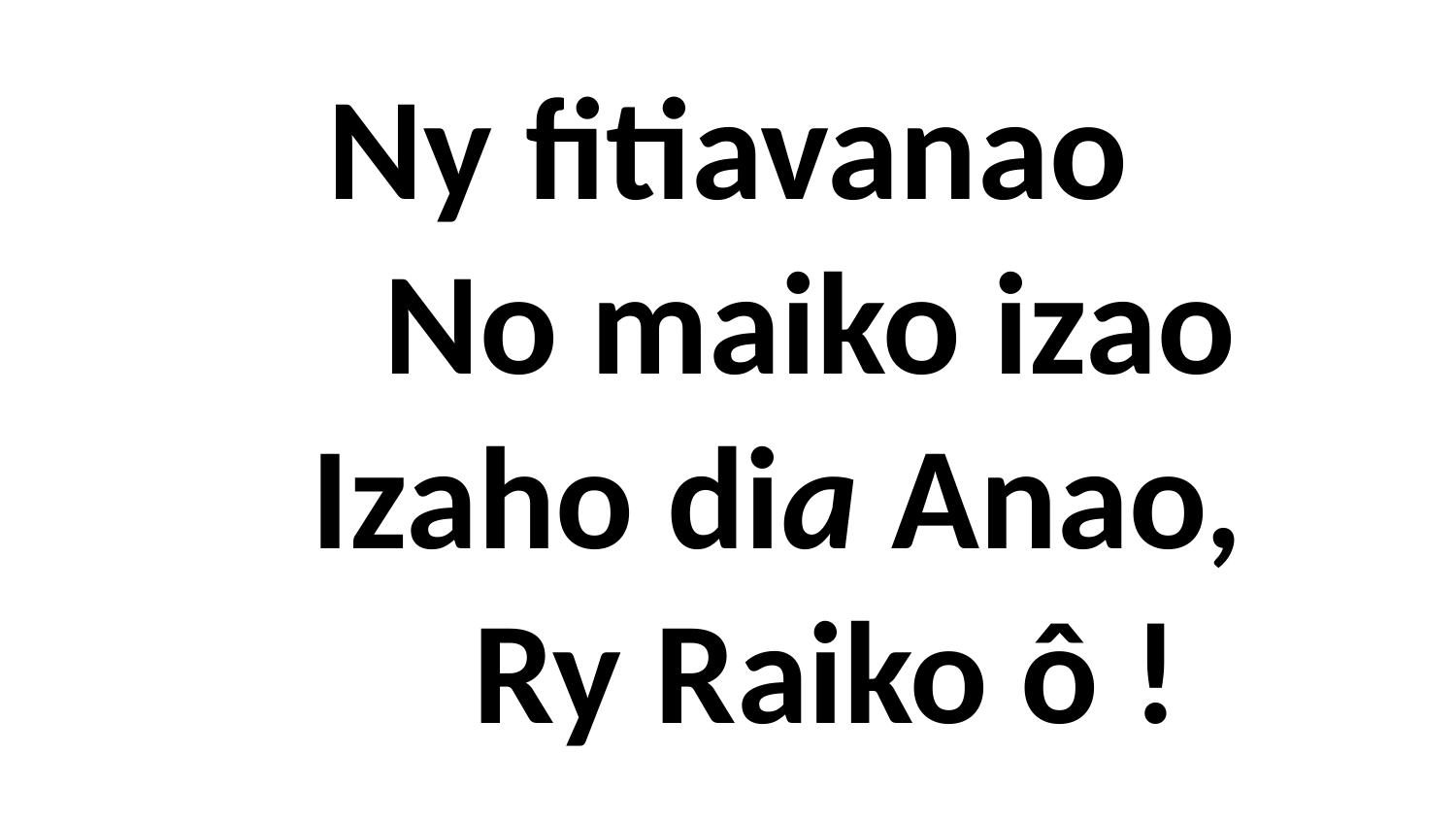

Ny fitiavanao
     No maiko izao
   Izaho dia Anao,
      Ry Raiko ô !